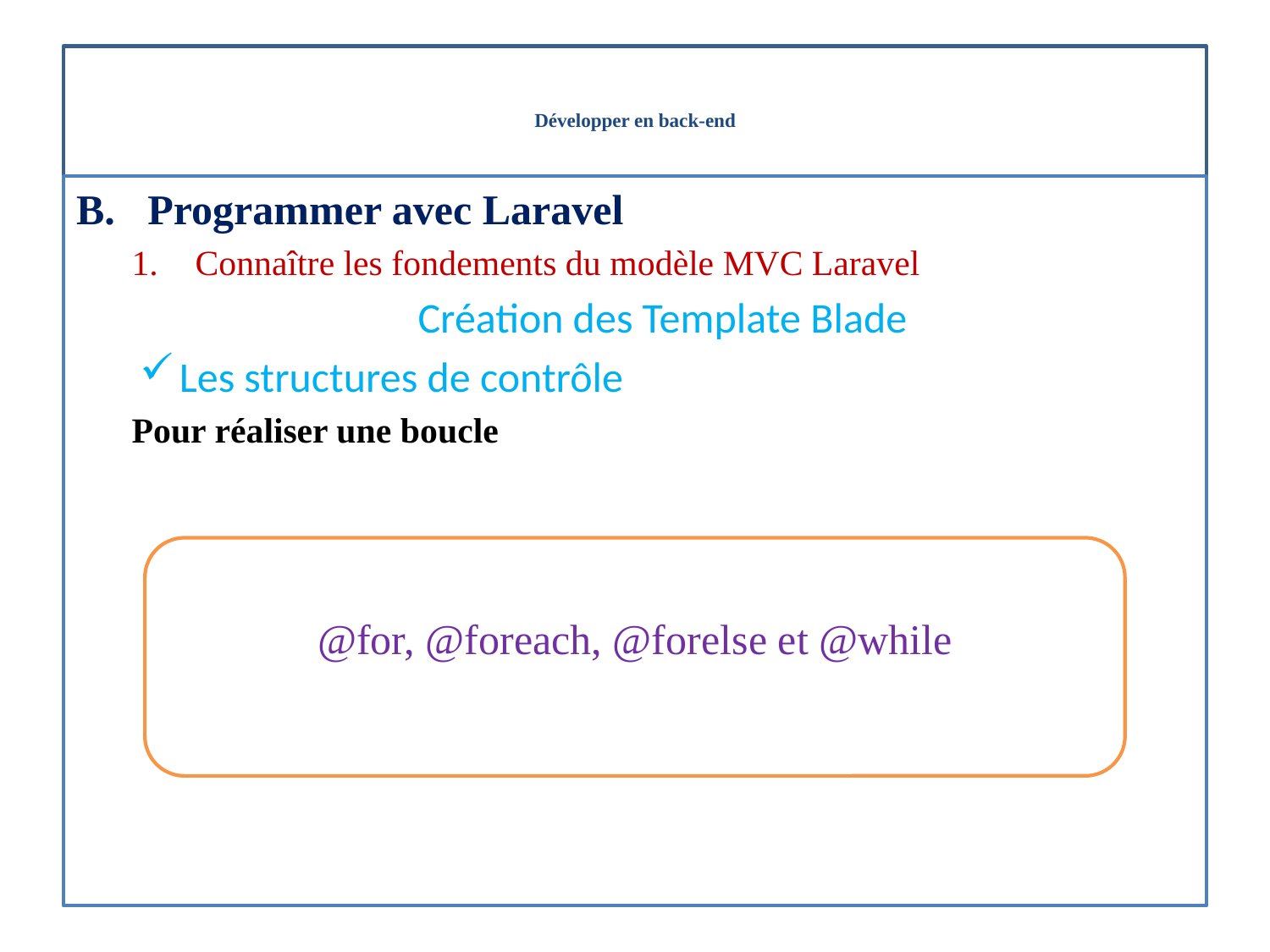

# Développer en back-end
Programmer avec Laravel
Connaître les fondements du modèle MVC Laravel
Création des Template Blade
Les structures de contrôle
Pour réaliser une boucle

@for, @foreach, @forelse et @while